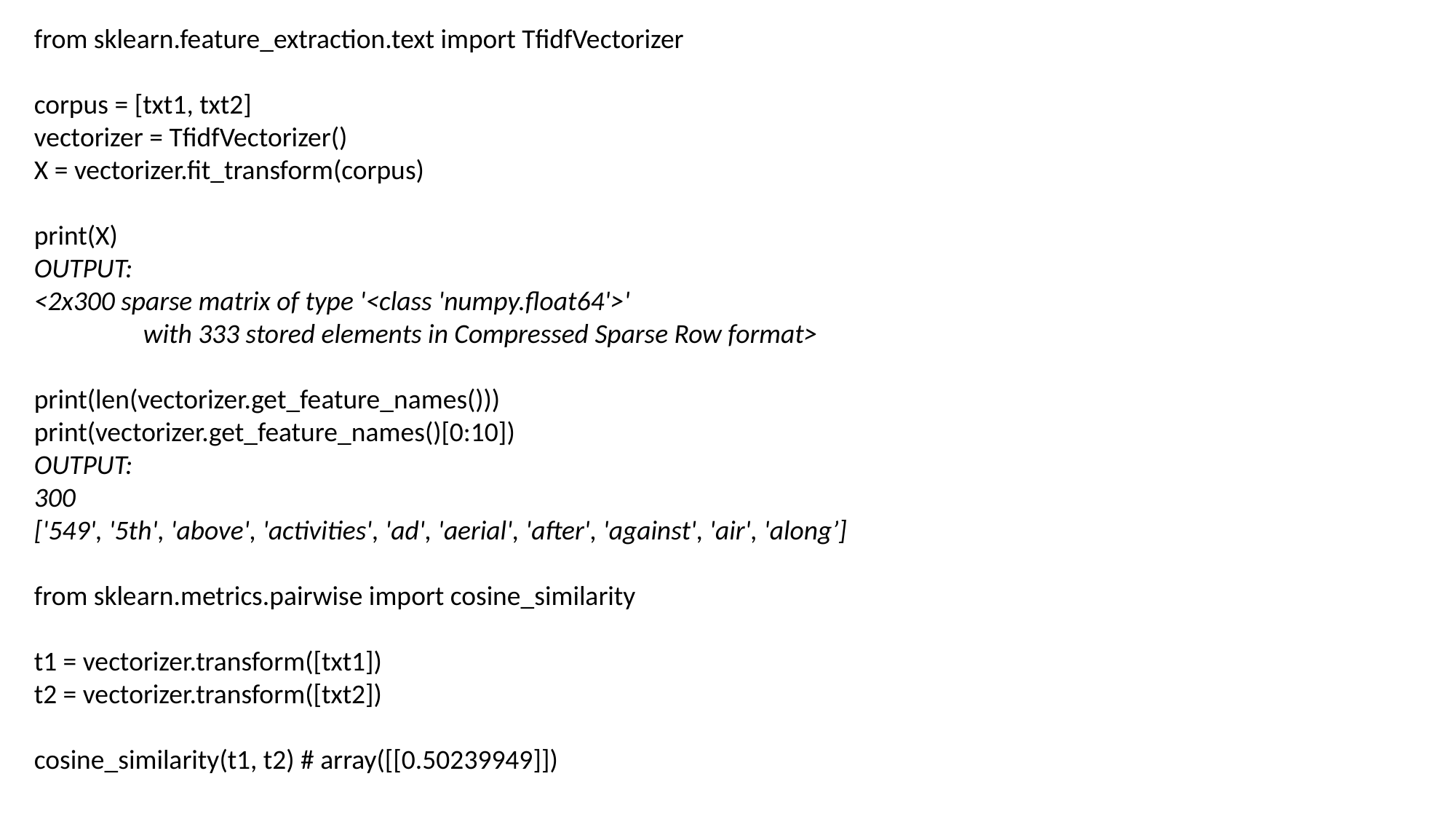

from sklearn.feature_extraction.text import TfidfVectorizer

corpus = [txt1, txt2]
vectorizer = TfidfVectorizer()
X = vectorizer.fit_transform(corpus)

print(X)
OUTPUT:
<2x300 sparse matrix of type '<class 'numpy.float64'>'
	with 333 stored elements in Compressed Sparse Row format>

print(len(vectorizer.get_feature_names()))
print(vectorizer.get_feature_names()[0:10])
OUTPUT:
300
['549', '5th', 'above', 'activities', 'ad', 'aerial', 'after', 'against', 'air', 'along’]

from sklearn.metrics.pairwise import cosine_similarity

t1 = vectorizer.transform([txt1])
t2 = vectorizer.transform([txt2])

cosine_similarity(t1, t2) # array([[0.50239949]])